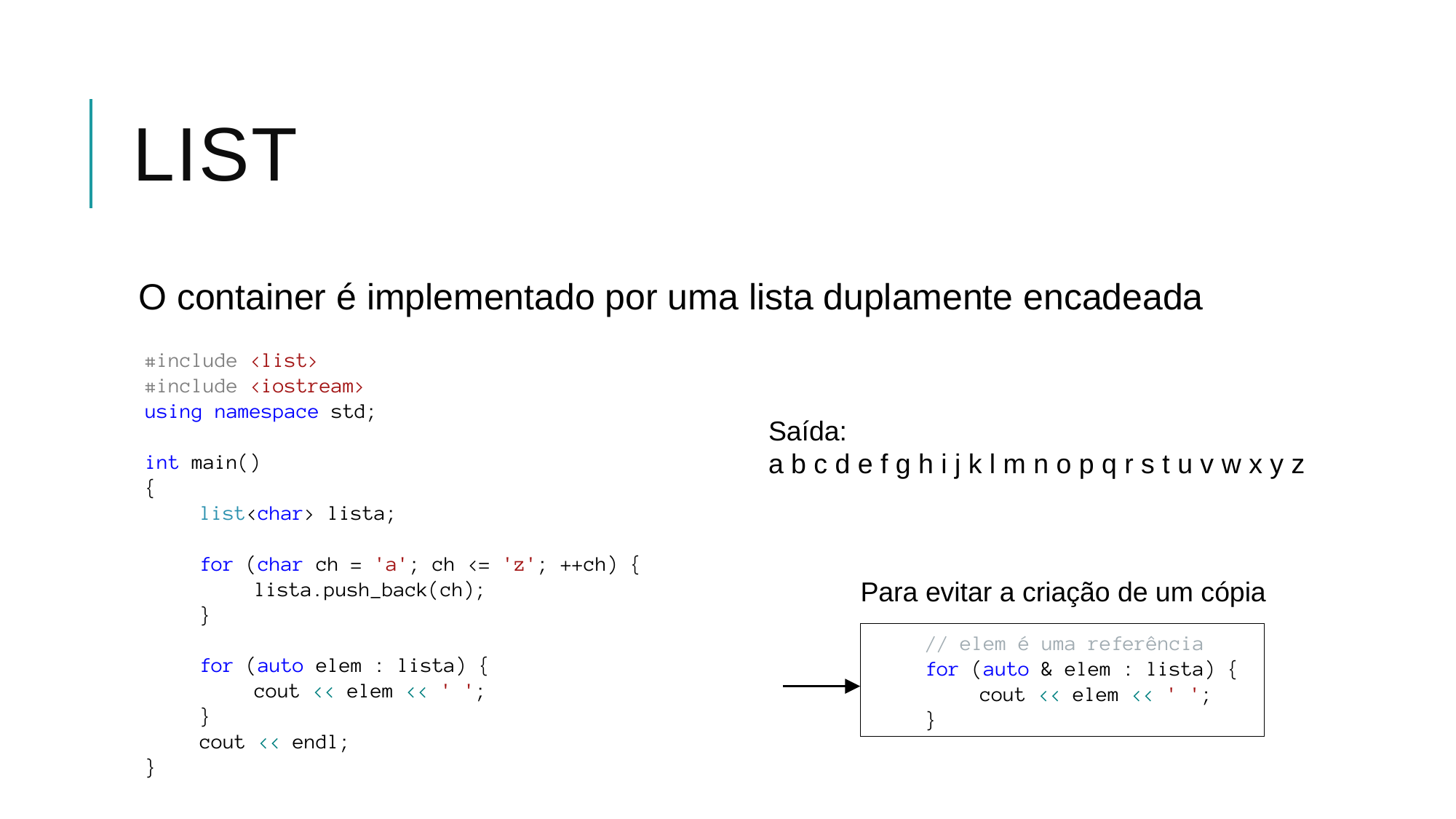

# LIST
O container é implementado por uma lista duplamente encadeada
#include <list>
#include <iostream>
using namespace std;

int main()
{
list<char> lista;

for (char ch = 'a'; ch <= 'z'; ++ch) {
lista.push_back(ch);
}

for (auto elem : lista) {
cout << elem << ' ';
}
cout << endl;
}
Saída:
a b c d e f g h i j k l m n o p q r s t u v w x y z
Para evitar a criação de um cópia
// elem é uma referência
for (auto & elem : lista) {
cout << elem << ' ';
}